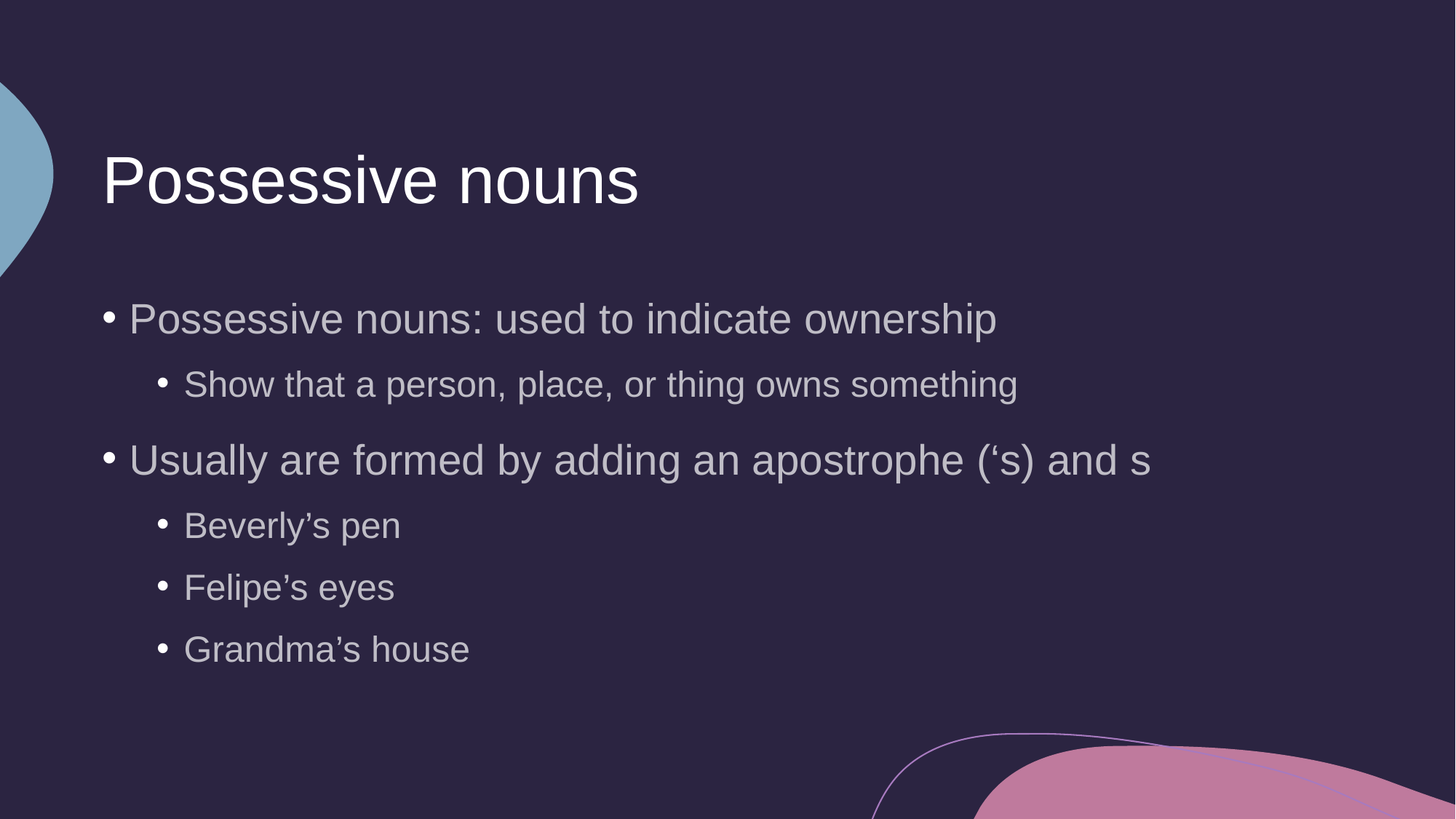

# Possessive nouns
Possessive nouns: used to indicate ownership
Show that a person, place, or thing owns something
Usually are formed by adding an apostrophe (‘s) and s
Beverly’s pen
Felipe’s eyes
Grandma’s house